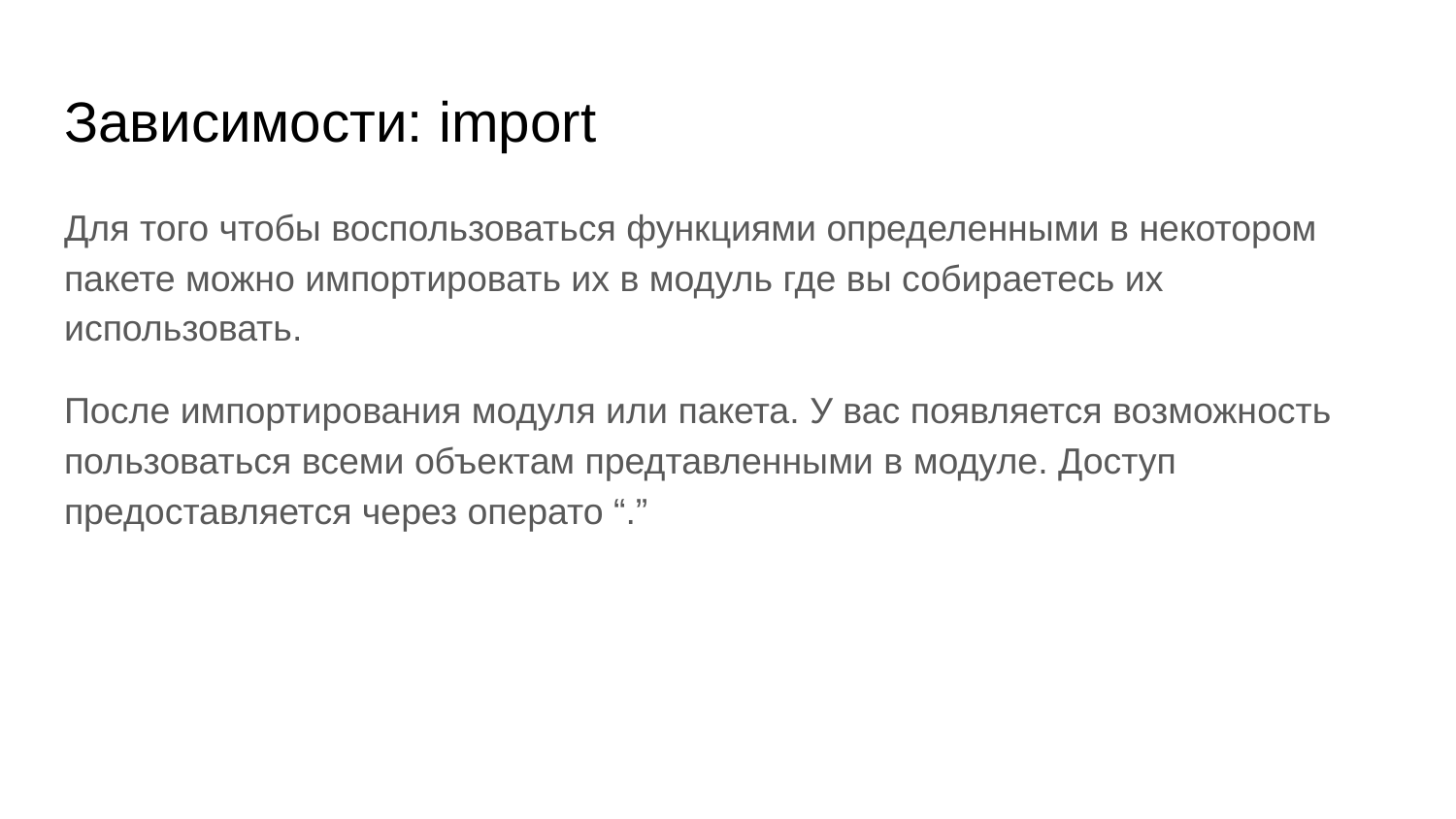

# Зависимости: import
Для того чтобы воспользоваться функциями определенными в некотором пакете можно импортировать их в модуль где вы собираетесь их использовать.
После импортирования модуля или пакета. У вас появляется возможность пользоваться всеми объектам предтавленными в модуле. Доступ предоставляется через операто “.”